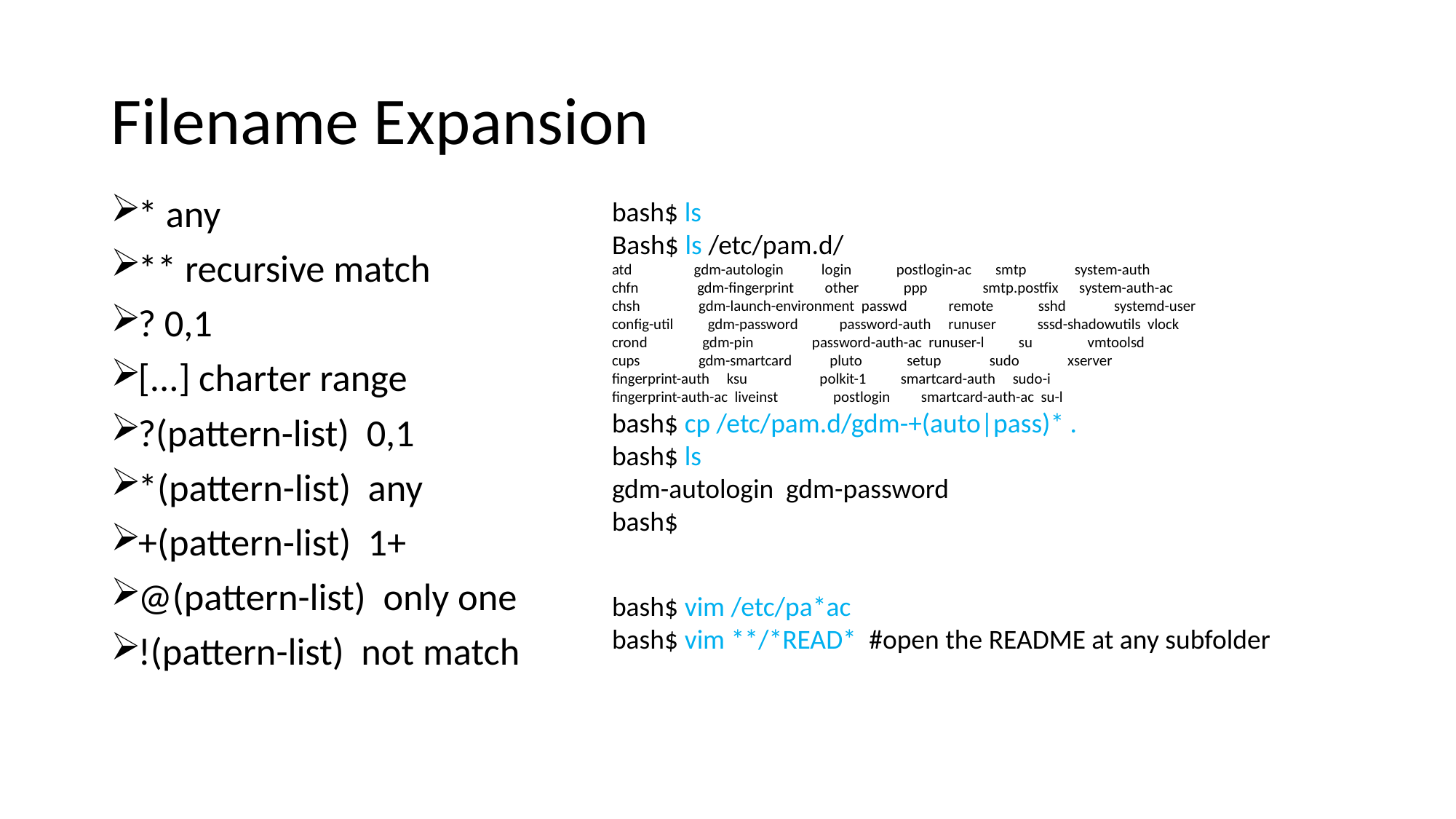

# Filename Expansion
* any
** recursive match
? 0,1
[...] charter range
?(pattern-list)  0,1
*(pattern-list)  any
+(pattern-list)  1+
@(pattern-list)  only one
!(pattern-list)  not match
bash$ ls
Bash$ ls /etc/pam.d/
atd                  gdm-autologin           login             postlogin-ac       smtp              system-auth
chfn                 gdm-fingerprint         other             ppp                smtp.postfix      system-auth-ac
chsh                 gdm-launch-environment  passwd            remote             sshd              systemd-user
config-util          gdm-password            password-auth     runuser            sssd-shadowutils  vlock
crond                gdm-pin                 password-auth-ac  runuser-l          su                vmtoolsd
cups                 gdm-smartcard           pluto             setup              sudo              xserver
fingerprint-auth     ksu                     polkit-1          smartcard-auth     sudo-i
fingerprint-auth-ac  liveinst                postlogin         smartcard-auth-ac  su-l
bash$ cp /etc/pam.d/gdm-+(auto|pass)* .
bash$ ls
gdm-autologin  gdm-password
bash$
bash$ vim /etc/pa*ac
bash$ vim **/*READ*  #open the README at any subfolder